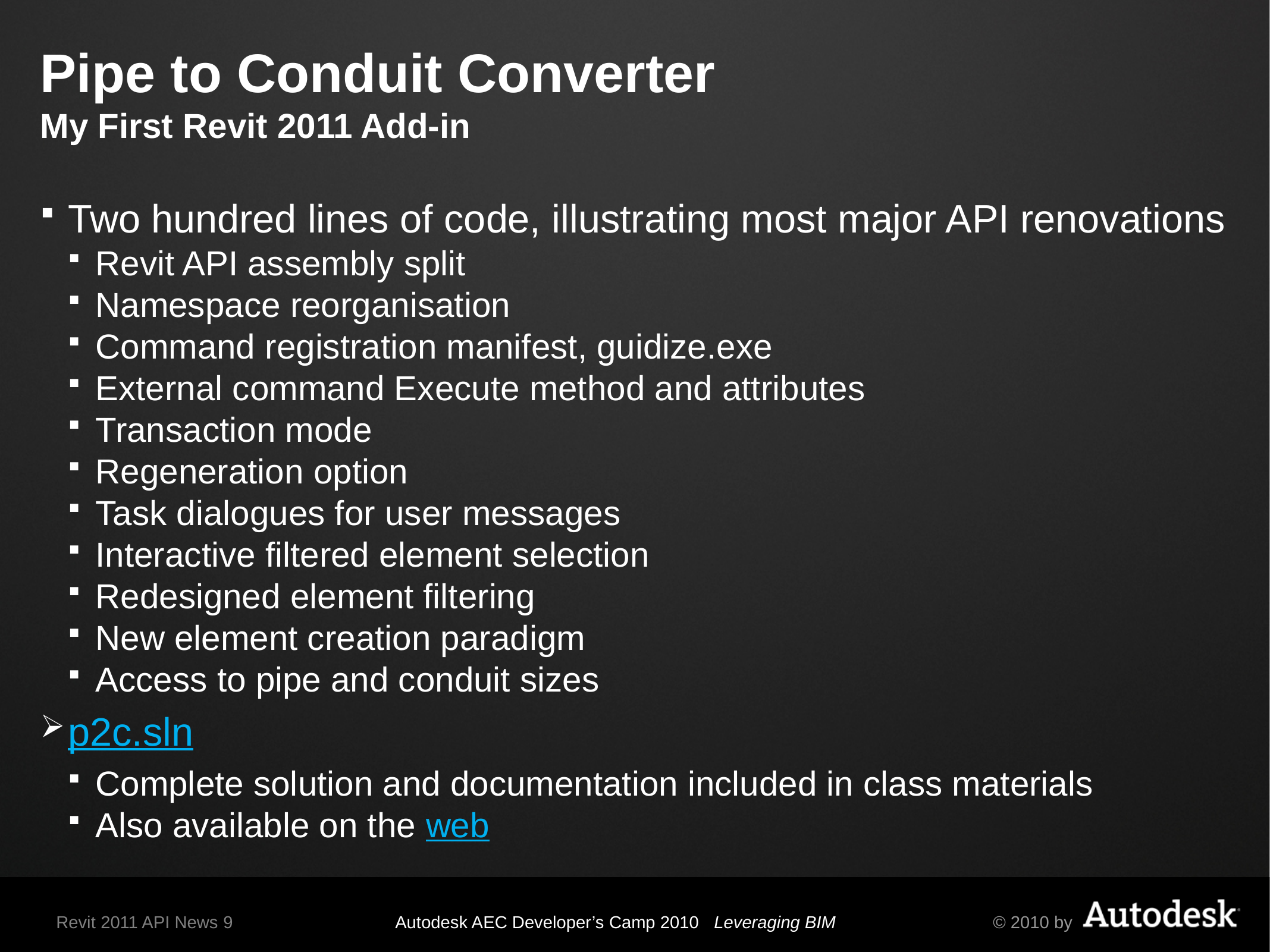

# Pipe to Conduit Converter My First Revit 2011 Add-in
Two hundred lines of code, illustrating most major API renovations
Revit API assembly split
Namespace reorganisation
Command registration manifest, guidize.exe
External command Execute method and attributes
Transaction mode
Regeneration option
Task dialogues for user messages
Interactive filtered element selection
Redesigned element filtering
New element creation paradigm
Access to pipe and conduit sizes
p2c.sln
Complete solution and documentation included in class materials
Also available on the web